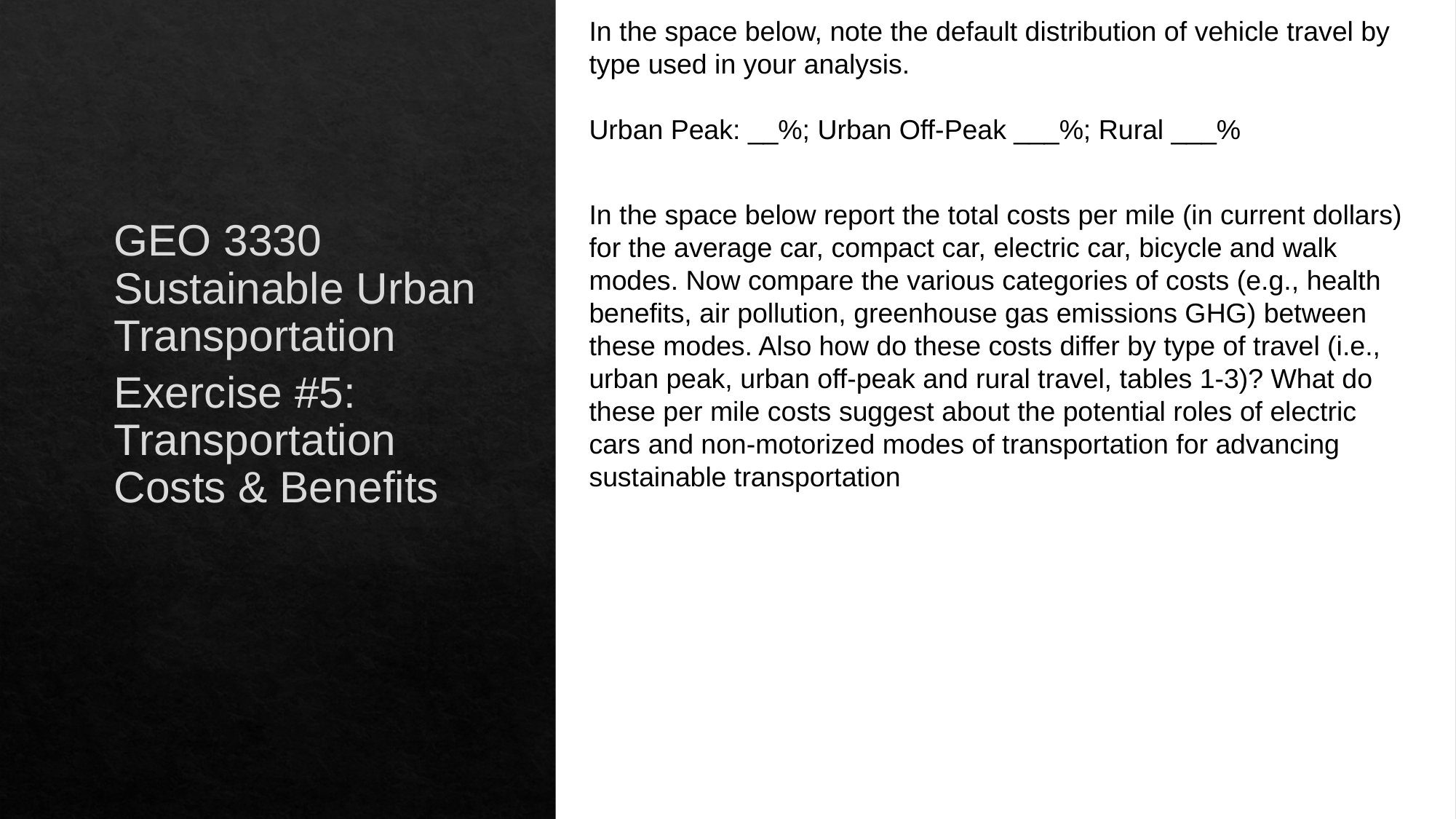

In the space below, note the default distribution of vehicle travel by type used in your analysis.

Urban Peak: __%; Urban Off-Peak ___%; Rural ___%
GEO 3330 Sustainable Urban Transportation
Exercise #5: Transportation Costs & Benefits
In the space below report the total costs per mile (in current dollars) for the average car, compact car, electric car, bicycle and walk modes. Now compare the various categories of costs (e.g., health benefits, air pollution, greenhouse gas emissions GHG) between these modes. Also how do these costs differ by type of travel (i.e., urban peak, urban off-peak and rural travel, tables 1-3)? What do these per mile costs suggest about the potential roles of electric cars and non-motorized modes of transportation for advancing sustainable transportation